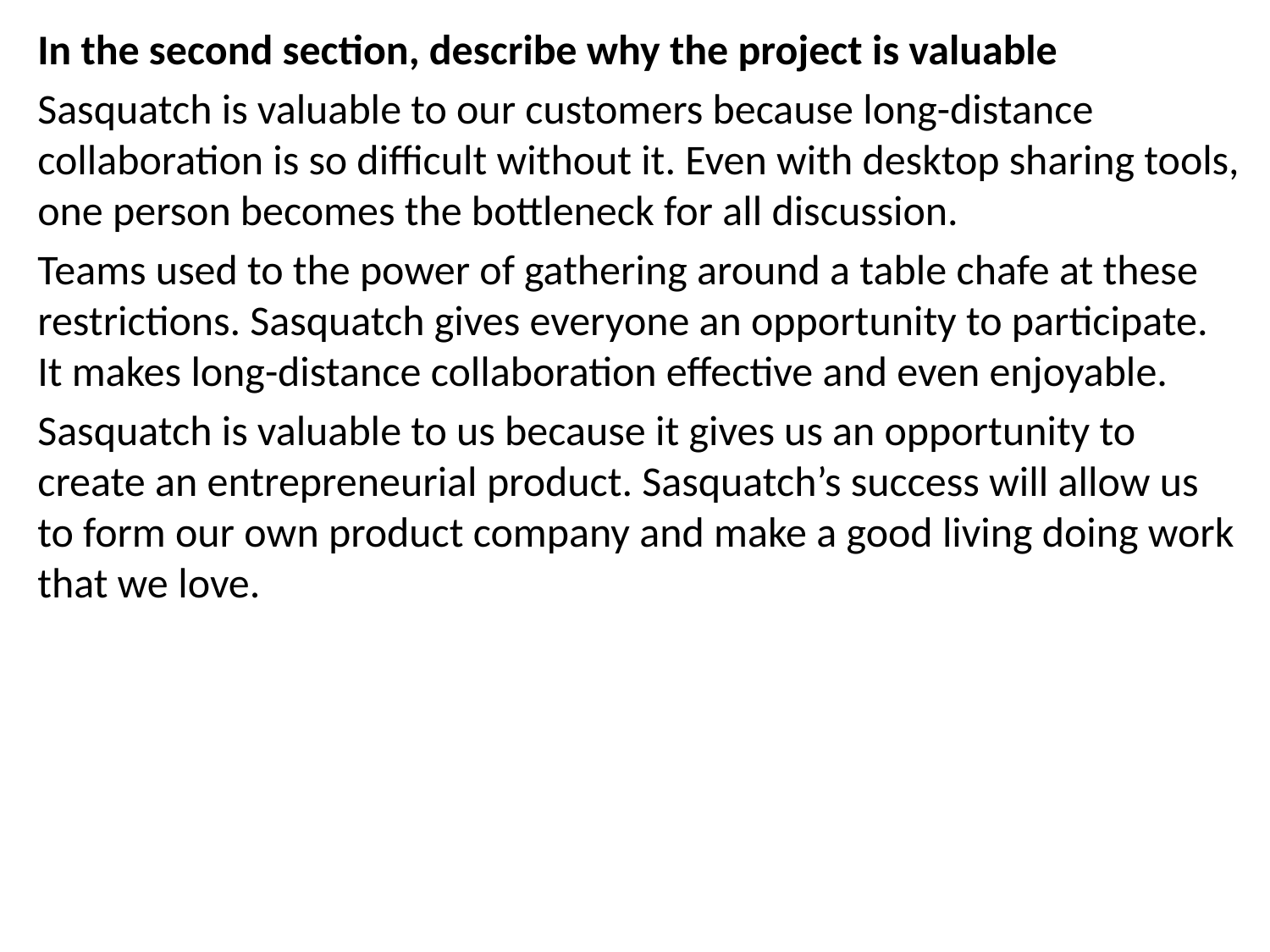

In the second section, describe why the project is valuable
Sasquatch is valuable to our customers because long-distance collaboration is so difficult without it. Even with desktop sharing tools, one person becomes the bottleneck for all discussion.
Teams used to the power of gathering around a table chafe at these restrictions. Sasquatch gives everyone an opportunity to participate. It makes long-distance collaboration effective and even enjoyable.
Sasquatch is valuable to us because it gives us an opportunity to create an entrepreneurial product. Sasquatch’s success will allow us to form our own product company and make a good living doing work that we love.